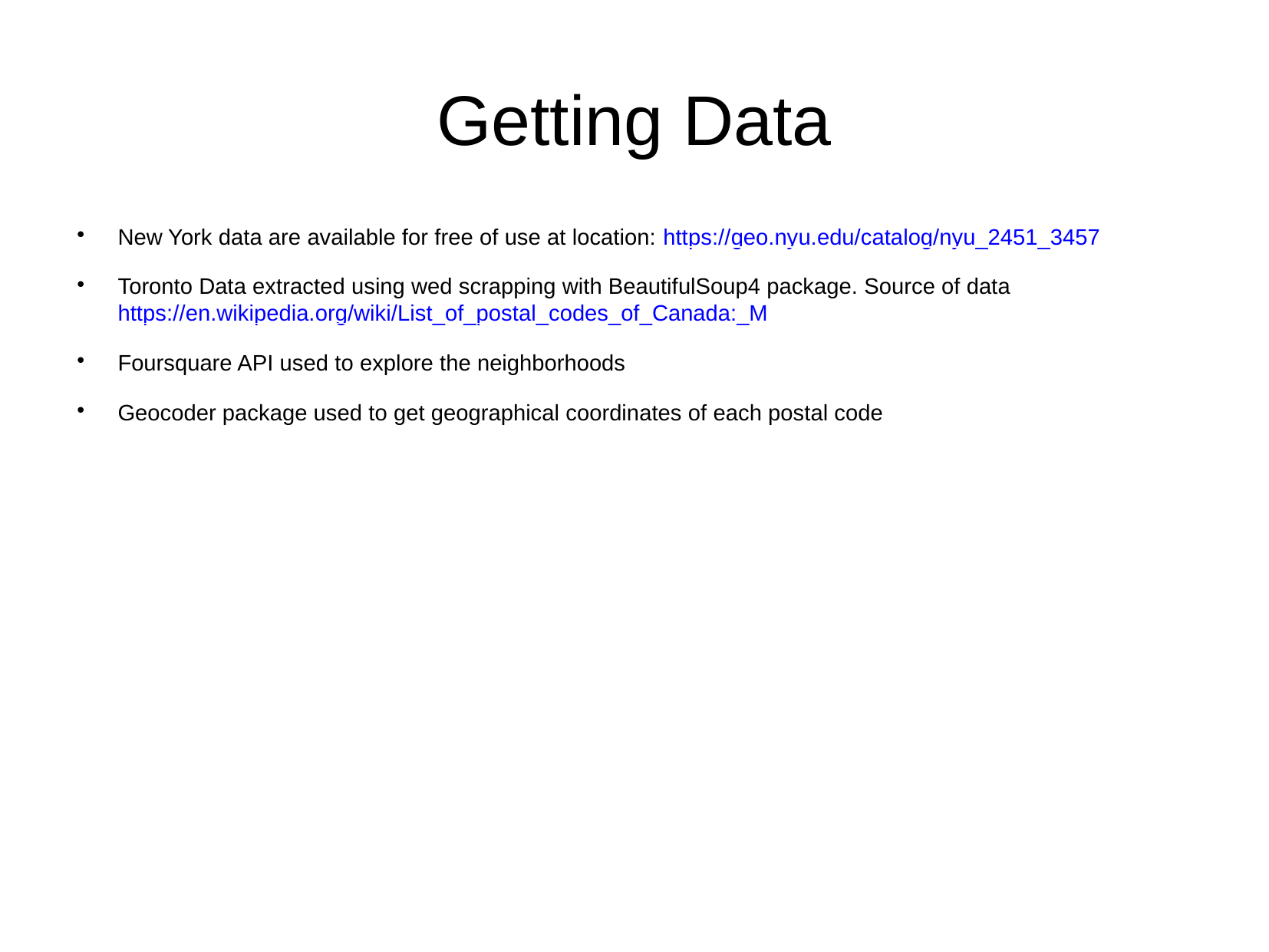

Getting Data
New York data are available for free of use at location: https://geo.nyu.edu/catalog/nyu_2451_3457
Toronto Data extracted using wed scrapping with BeautifulSoup4 package. Source of data https://en.wikipedia.org/wiki/List_of_postal_codes_of_Canada:_M
Foursquare API used to explore the neighborhoods
Geocoder package used to get geographical coordinates of each postal code